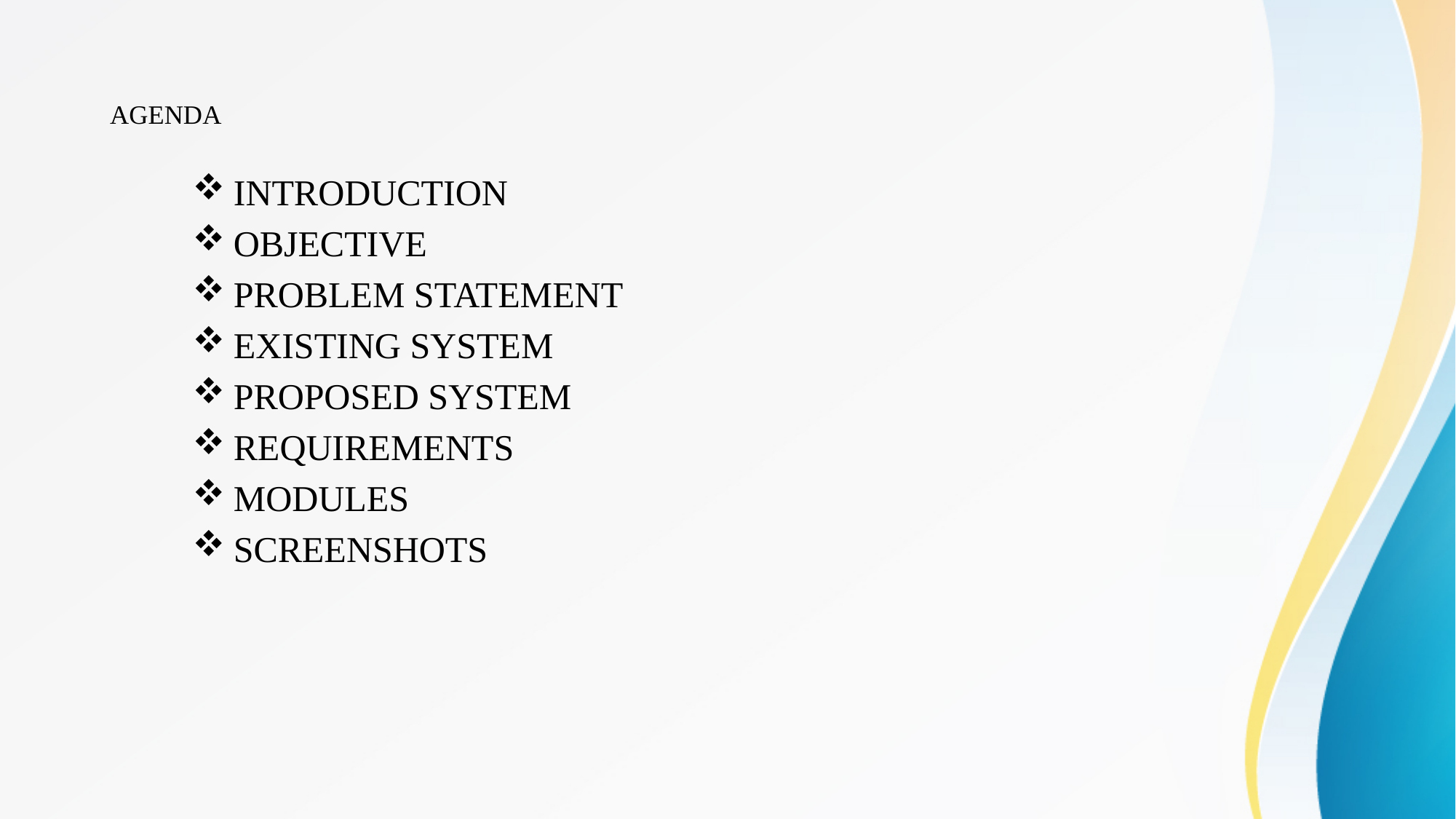

# AGENDA
INTRODUCTION
OBJECTIVE
PROBLEM STATEMENT
EXISTING SYSTEM
PROPOSED SYSTEM
REQUIREMENTS
MODULES
SCREENSHOTS